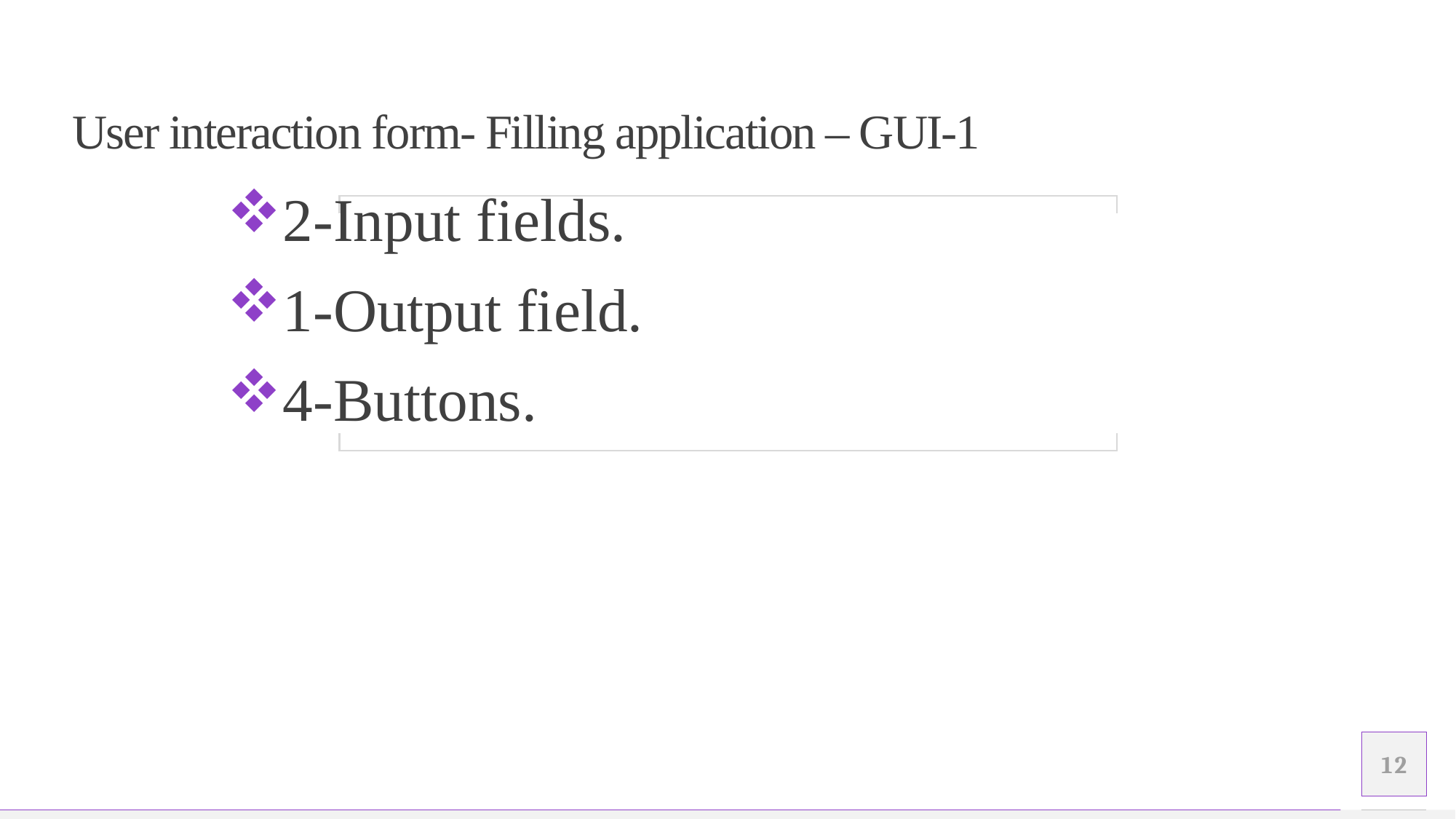

# User interaction form- Filling application – GUI-1
2-Input fields.
1-Output field.
4-Buttons.

12
Add a footer